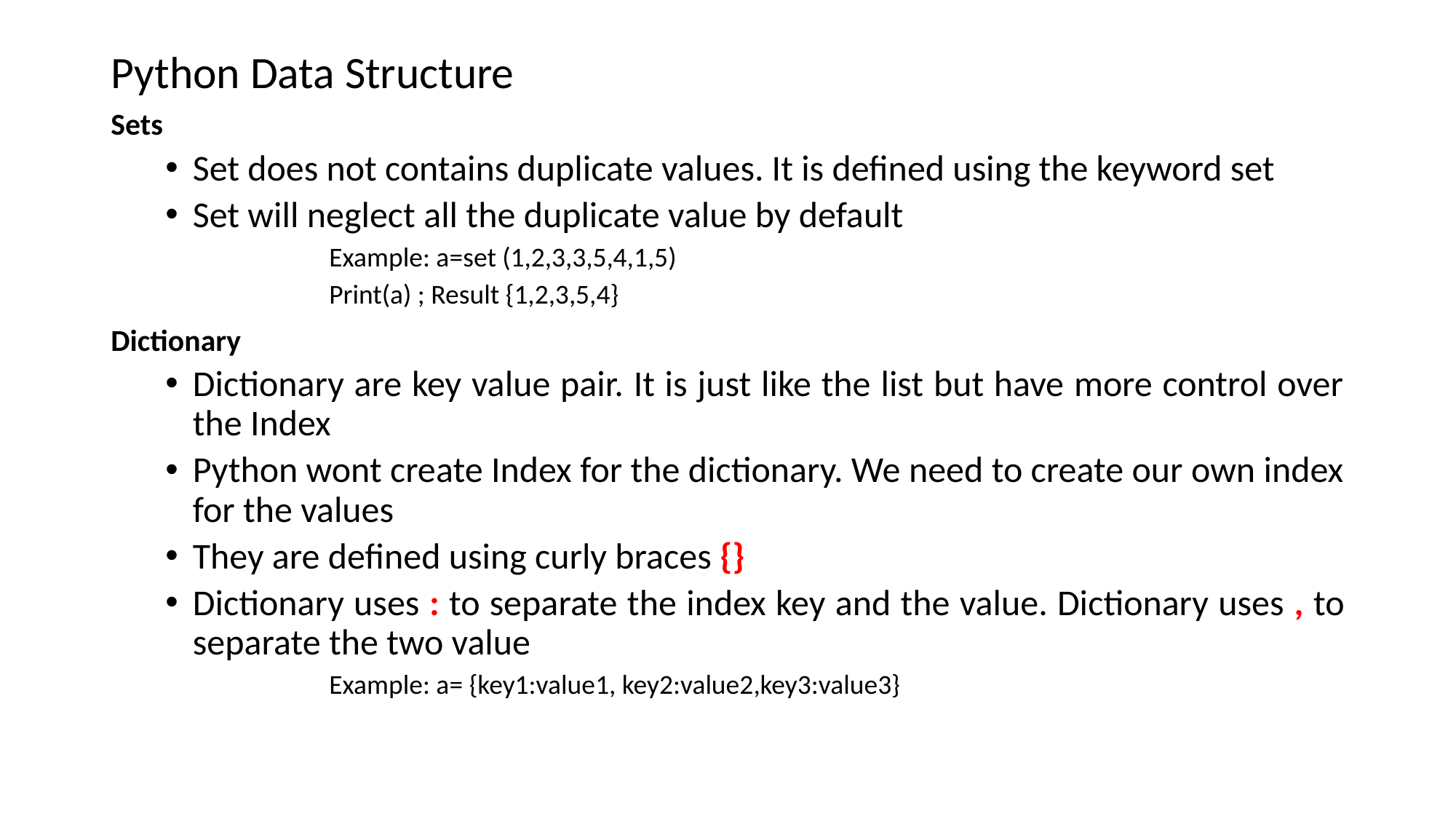

# Python Data Structure
Sets
Set does not contains duplicate values. It is defined using the keyword set
Set will neglect all the duplicate value by default
Example: a=set (1,2,3,3,5,4,1,5)
Print(a) ; Result {1,2,3,5,4}
Dictionary
Dictionary are key value pair. It is just like the list but have more control over the Index
Python wont create Index for the dictionary. We need to create our own index for the values
They are defined using curly braces {}
Dictionary uses : to separate the index key and the value. Dictionary uses , to separate the two value
Example: a= {key1:value1, key2:value2,key3:value3}